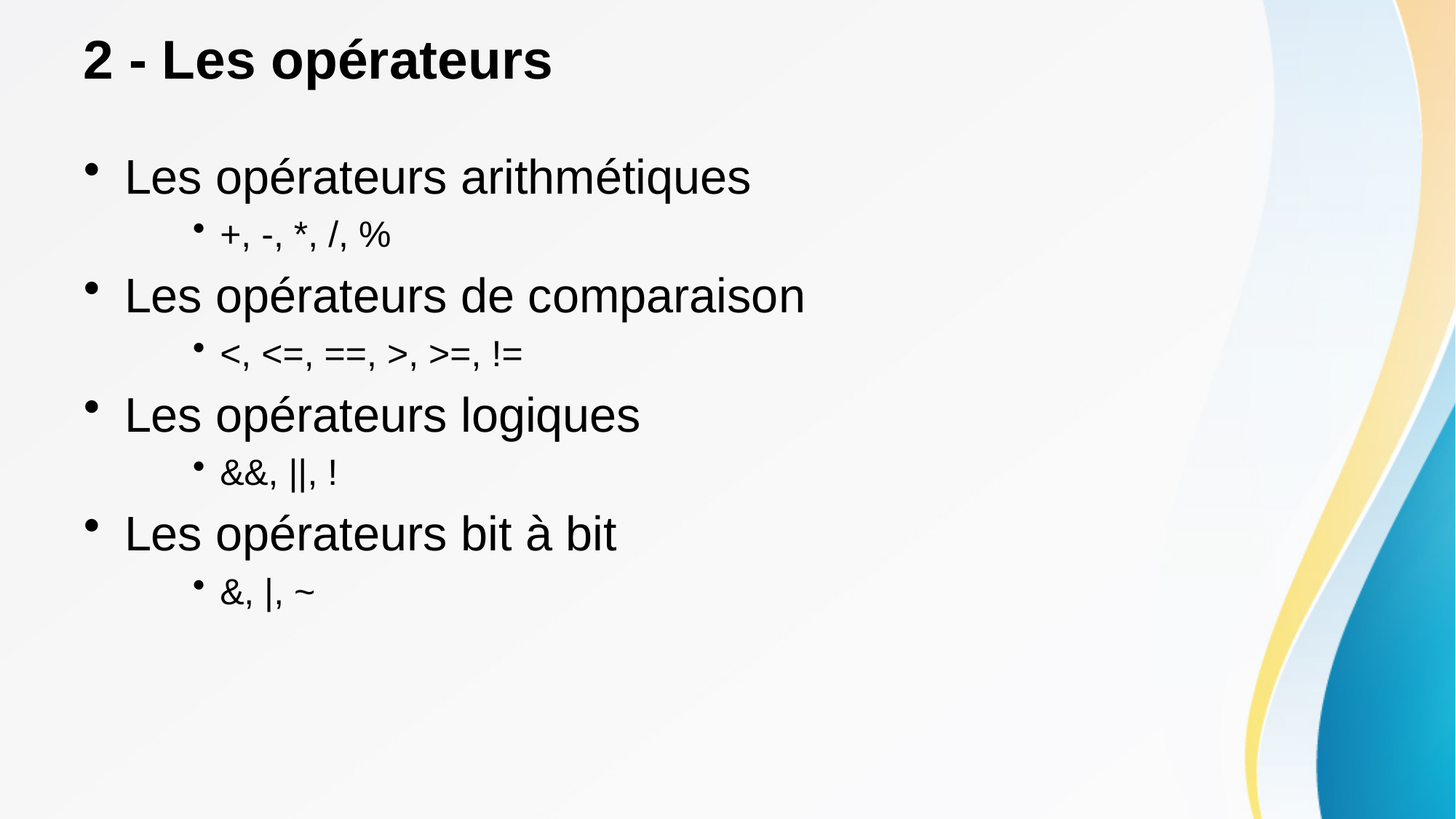

# 2 - Les opérateurs
Les opérateurs arithmétiques
+, -, *, /, %
Les opérateurs de comparaison
<, <=, ==, >, >=, !=
Les opérateurs logiques
&&, ||, !
Les opérateurs bit à bit
&, |, ~